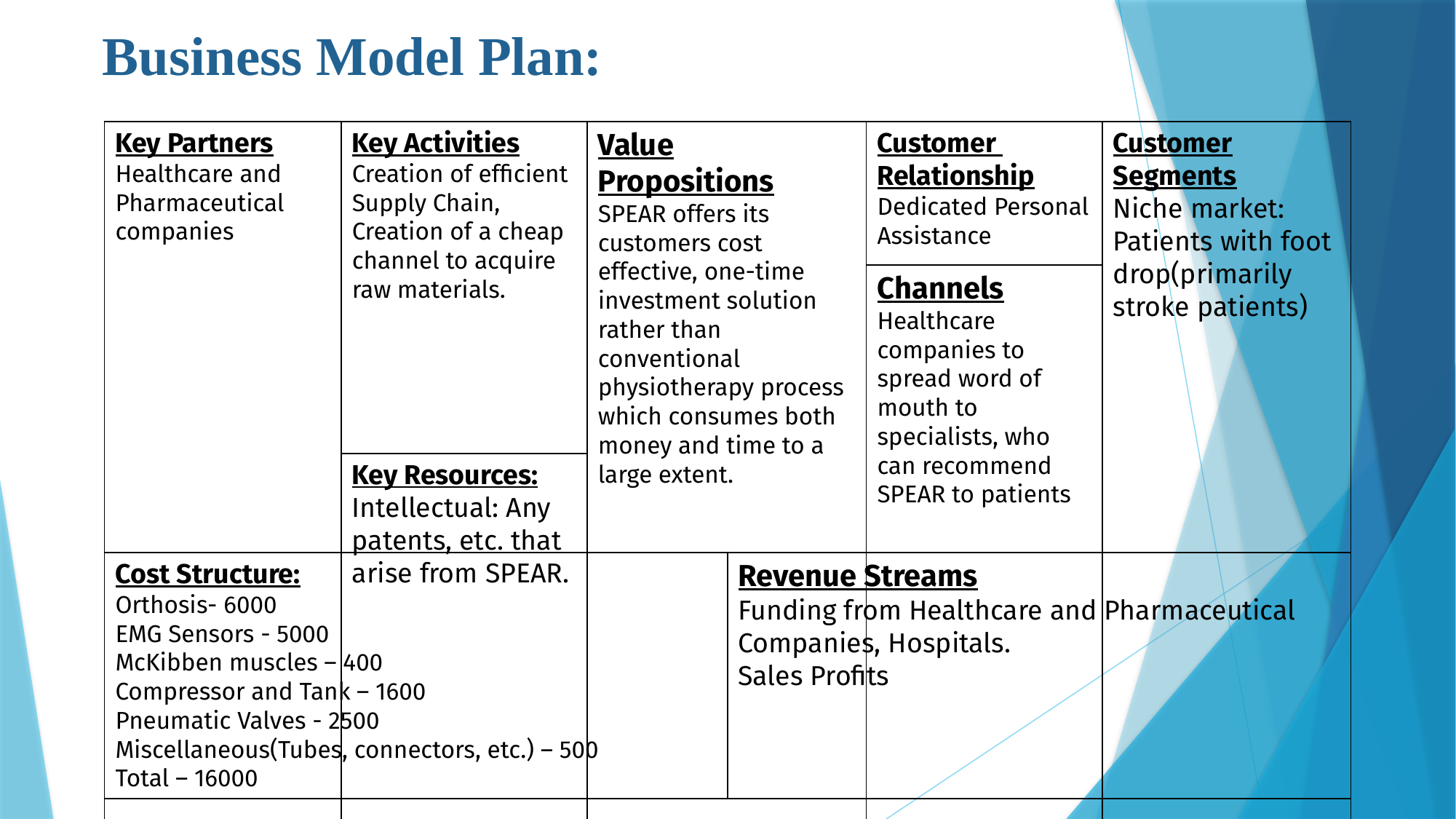

Business Model Plan:
| Key Partners Healthcare and Pharmaceutical companies | Key Activities Creation of efficient Supply Chain, Creation of a cheap channel to acquire raw materials. | Value Propositions SPEAR offers its customers cost effective, one-time investment solution rather than conventional physiotherapy process which consumes both money and time to a large extent. | Customer Relationship Dedicated Personal Assistance | Customer Segments Niche market: Patients with foot drop(primarily stroke patients) |
| --- | --- | --- | --- | --- |
|  |  |  | Channels Healthcare companies to spread word of mouth to specialists, who can recommend SPEAR to patients |  |
|  | Key Resources: Intellectual: Any patents, etc. that arise from SPEAR. |  |  |  |
| Cost Structure: Orthosis- 6000 EMG Sensors - 5000 McKibben muscles – 400 Compressor and Tank – 1600 Pneumatic Valves - 2500 Miscellaneous(Tubes, connectors, etc.) – 500 Total – 16000 | Revenue Streams Funding from Healthcare and Pharmaceutical Companies, Hospitals. Sales Profits |
| --- | --- |